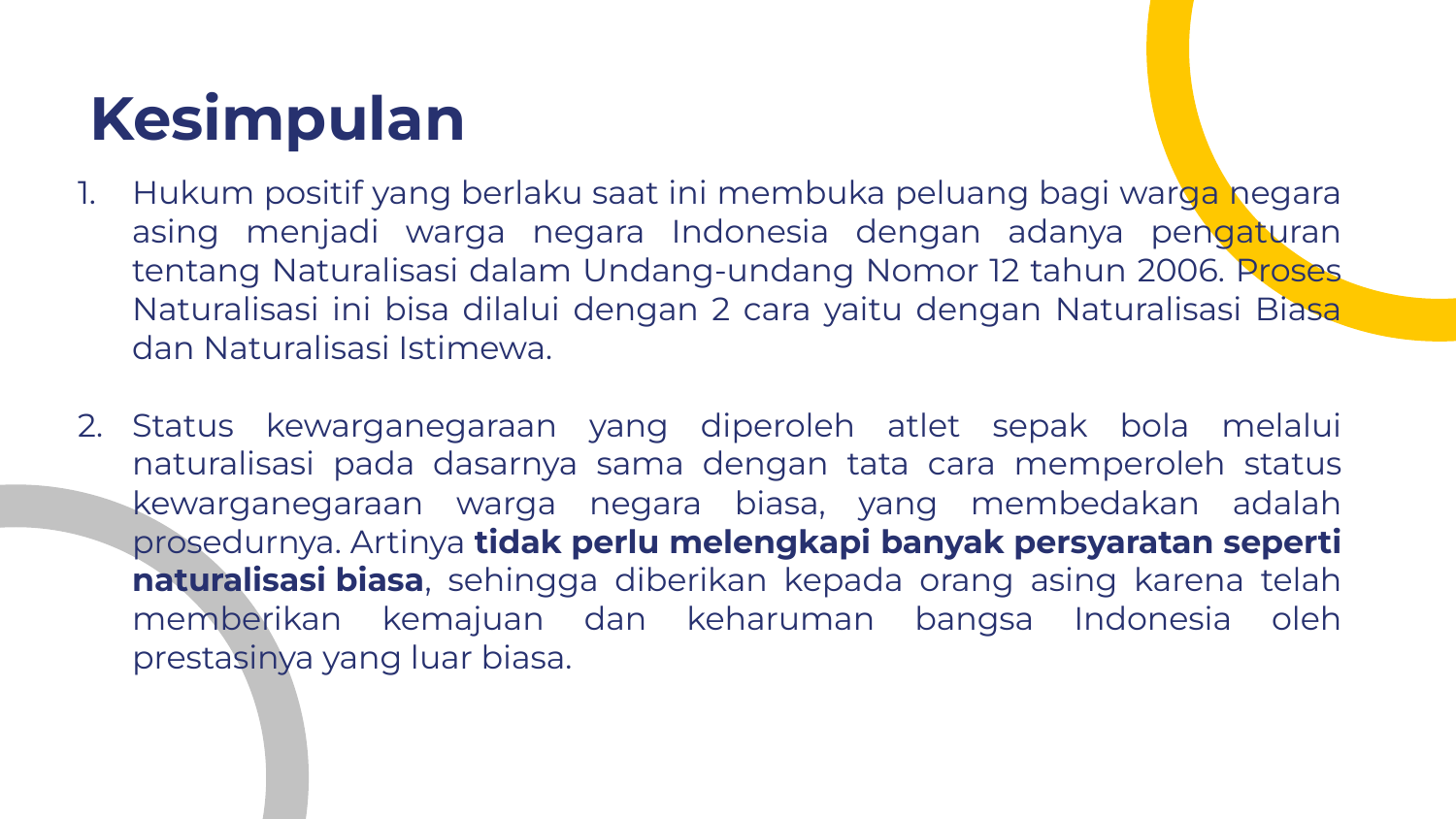

# Kesimpulan
Hukum positif yang berlaku saat ini membuka peluang bagi warga negara asing menjadi warga negara Indonesia dengan adanya pengaturan tentang Naturalisasi dalam Undang-undang Nomor 12 tahun 2006. Proses Naturalisasi ini bisa dilalui dengan 2 cara yaitu dengan Naturalisasi Biasa dan Naturalisasi Istimewa.

Status kewarganegaraan yang diperoleh atlet sepak bola melalui naturalisasi pada dasarnya sama dengan tata cara memperoleh status kewarganegaraan warga negara biasa, yang membedakan adalah prosedurnya. Artinya tidak perlu melengkapi banyak persyaratan seperti naturalisasi biasa, sehingga diberikan kepada orang asing karena telah memberikan kemajuan dan keharuman bangsa Indonesia oleh prestasinya yang luar biasa.